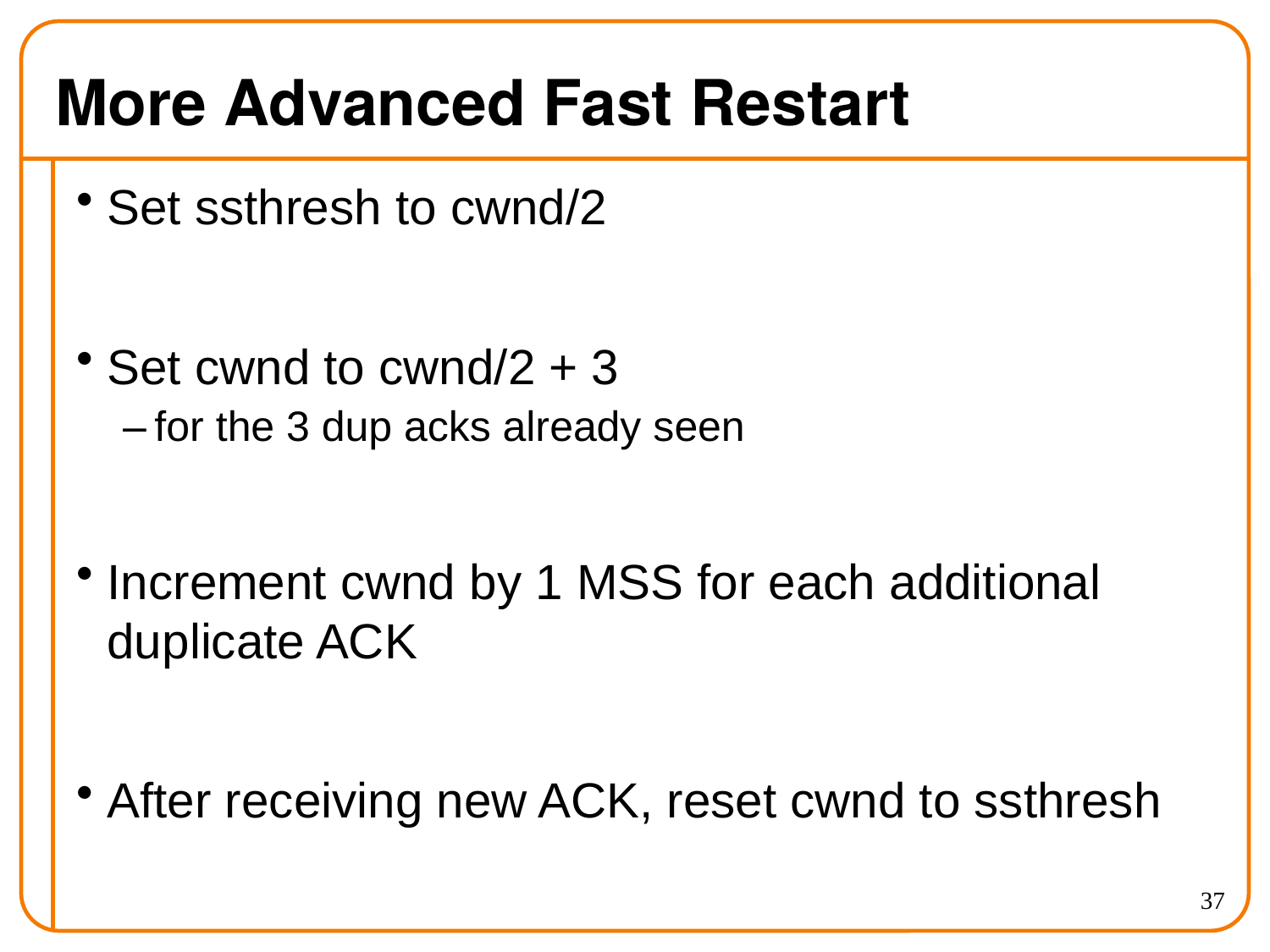

# More Advanced Fast Restart
Set ssthresh to cwnd/2

Set cwnd to cwnd/2 + 3
for the 3 dup acks already seen

Increment cwnd by 1 MSS for each additional duplicate ACK

After receiving new ACK, reset cwnd to ssthresh
37